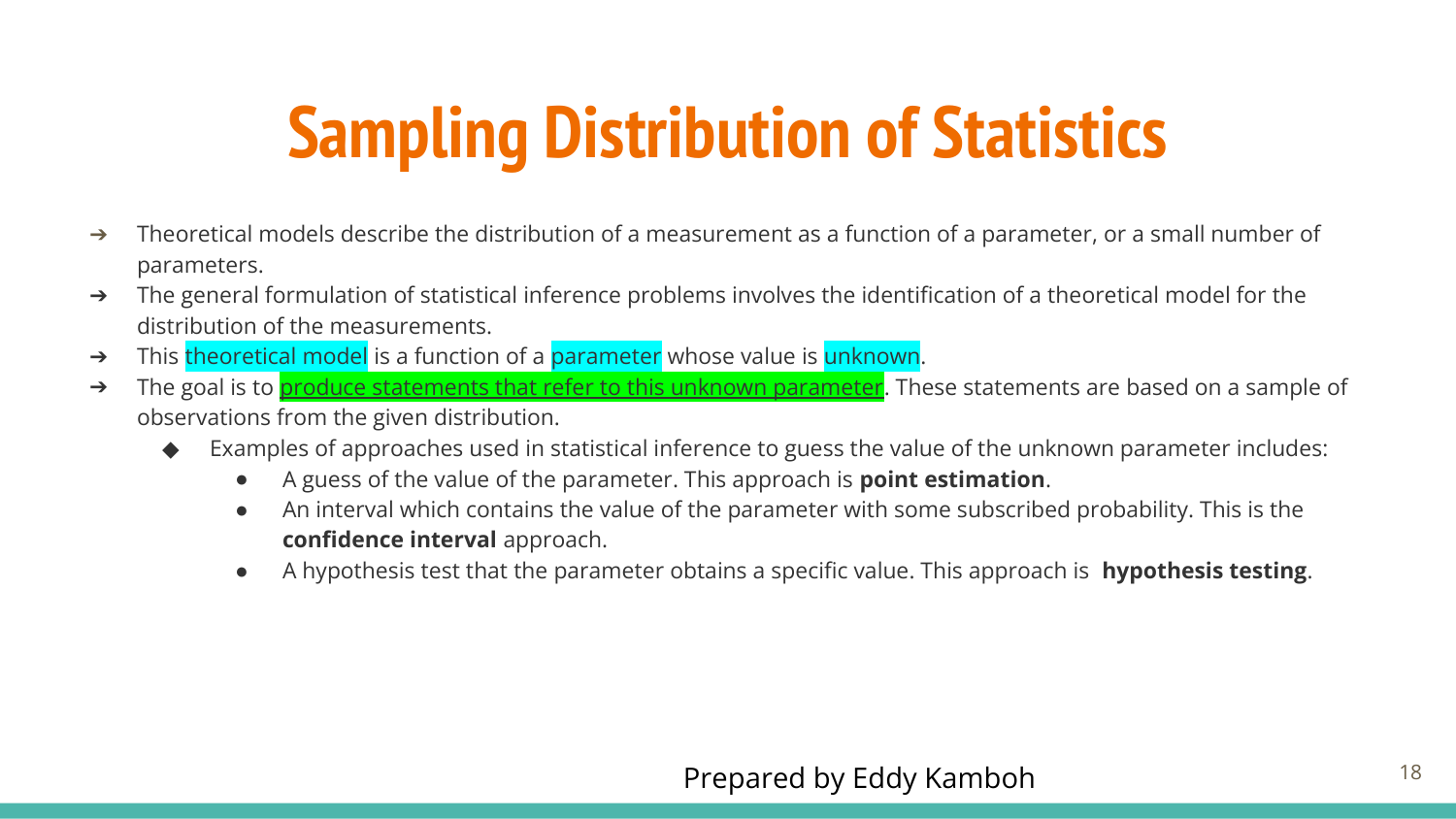

# Sampling Distribution of Statistics
Theoretical models describe the distribution of a measurement as a function of a parameter, or a small number of parameters.
The general formulation of statistical inference problems involves the identification of a theoretical model for the distribution of the measurements.
This theoretical model is a function of a parameter whose value is unknown.
The goal is to produce statements that refer to this unknown parameter. These statements are based on a sample of observations from the given distribution.
Examples of approaches used in statistical inference to guess the value of the unknown parameter includes:
A guess of the value of the parameter. This approach is point estimation.
An interval which contains the value of the parameter with some subscribed probability. This is the confidence interval approach.
A hypothesis test that the parameter obtains a specific value. This approach is  hypothesis testing.

18